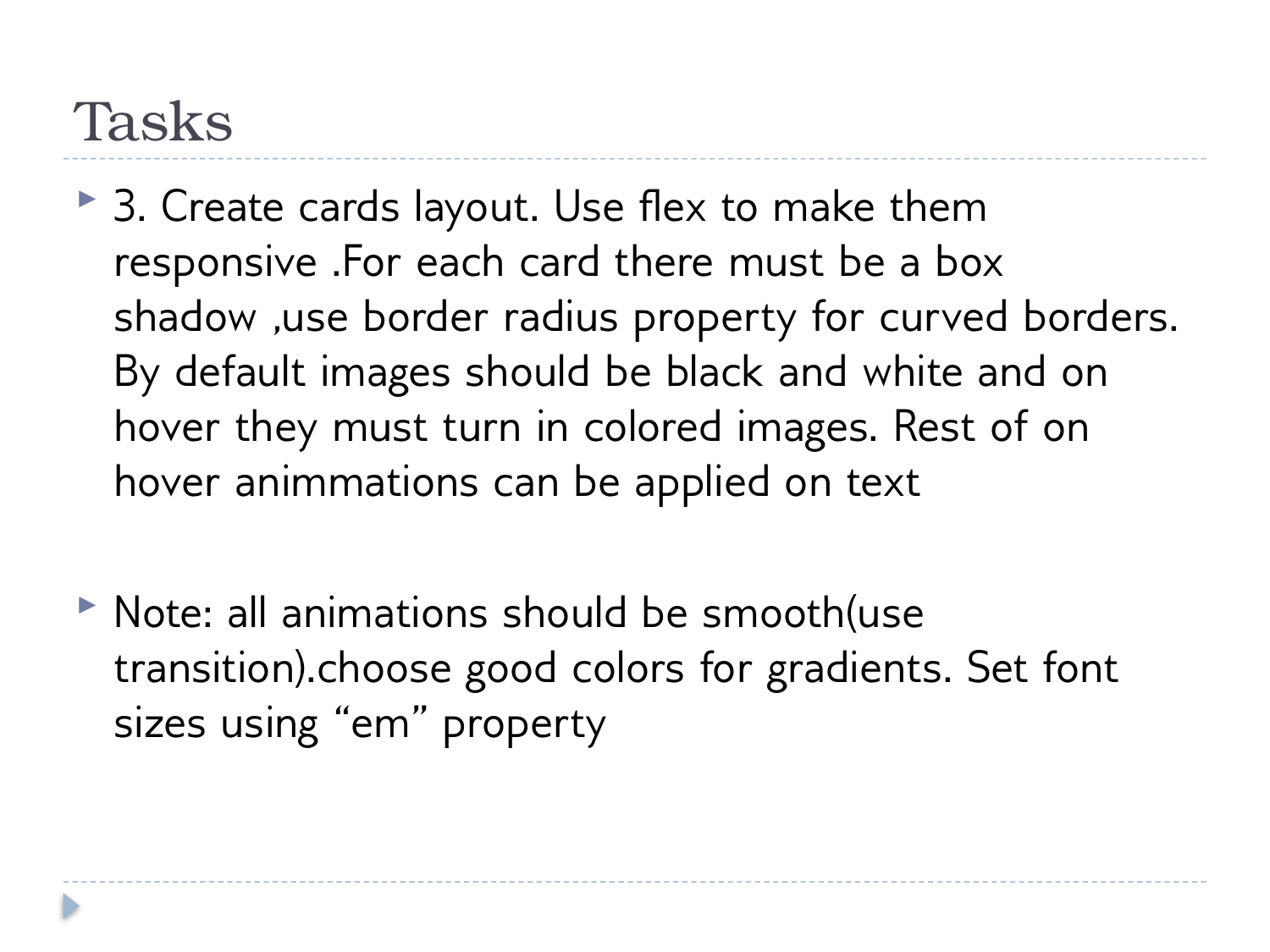

# Tasks
3. Create cards layout. Use flex to make them responsive .For each card there must be a box shadow ,use border radius property for curved borders. By default images should be black and white and on hover they must turn in colored images. Rest of on hover animmations can be applied on text

Note: all animations should be smooth(use transition).choose good colors for gradients. Set font sizes using “em” property